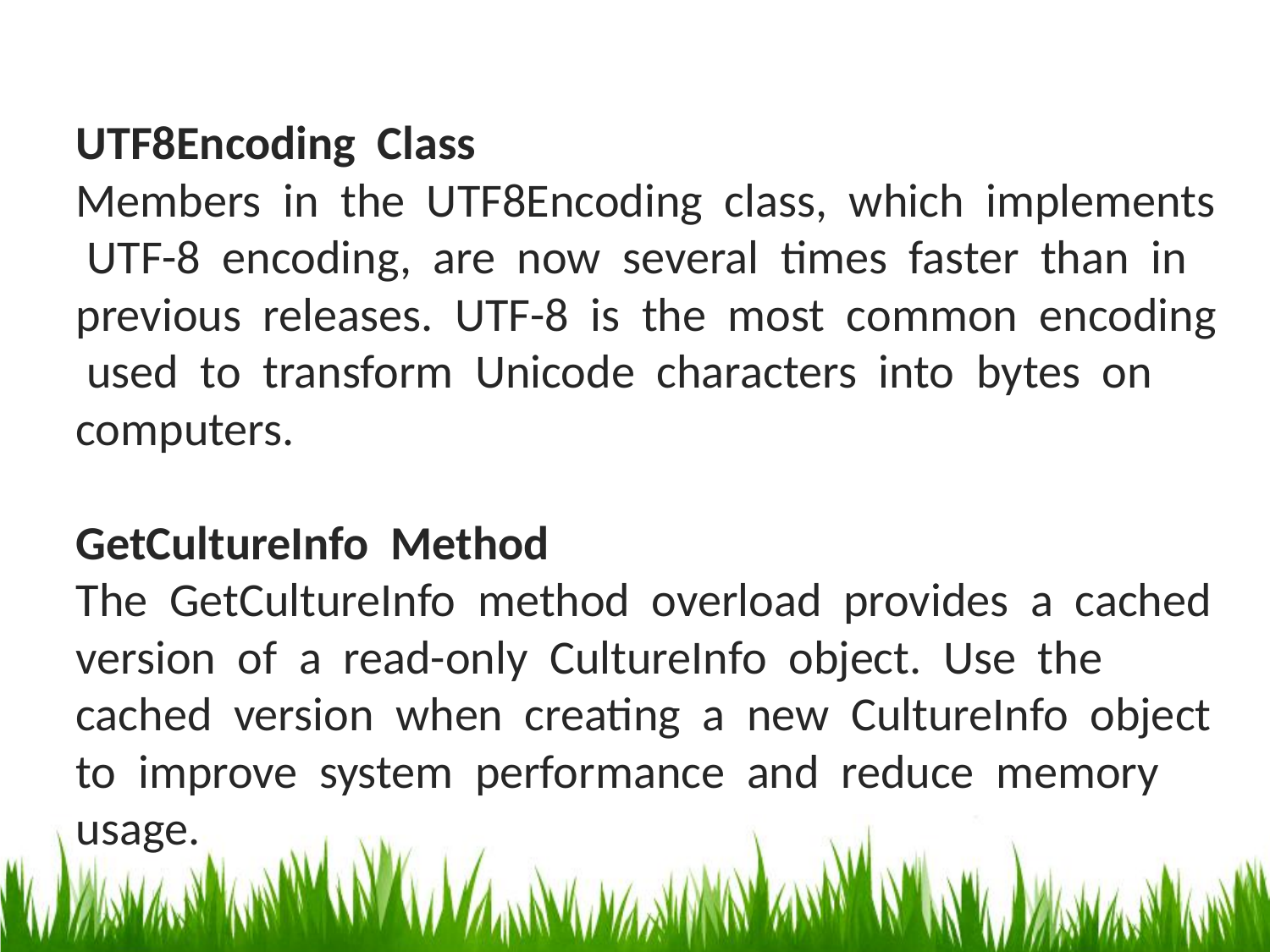

UTF8Encoding  Class
Members  in  the  UTF8Encoding  class,  which  implements  UTF-8  encoding,  are  now  several  times  faster  than  in  previous  releases.  UTF-8  is  the  most  common  encoding  used  to  transform  Unicode  characters  into  bytes  on  computers.

GetCultureInfo  Method
The  GetCultureInfo  method  overload  provides  a  cached  version  of  a  read-only  CultureInfo  object.  Use  the  cached  version  when  creating  a  new  CultureInfo  object  to  improve  system  performance  and  reduce  memory  usage.